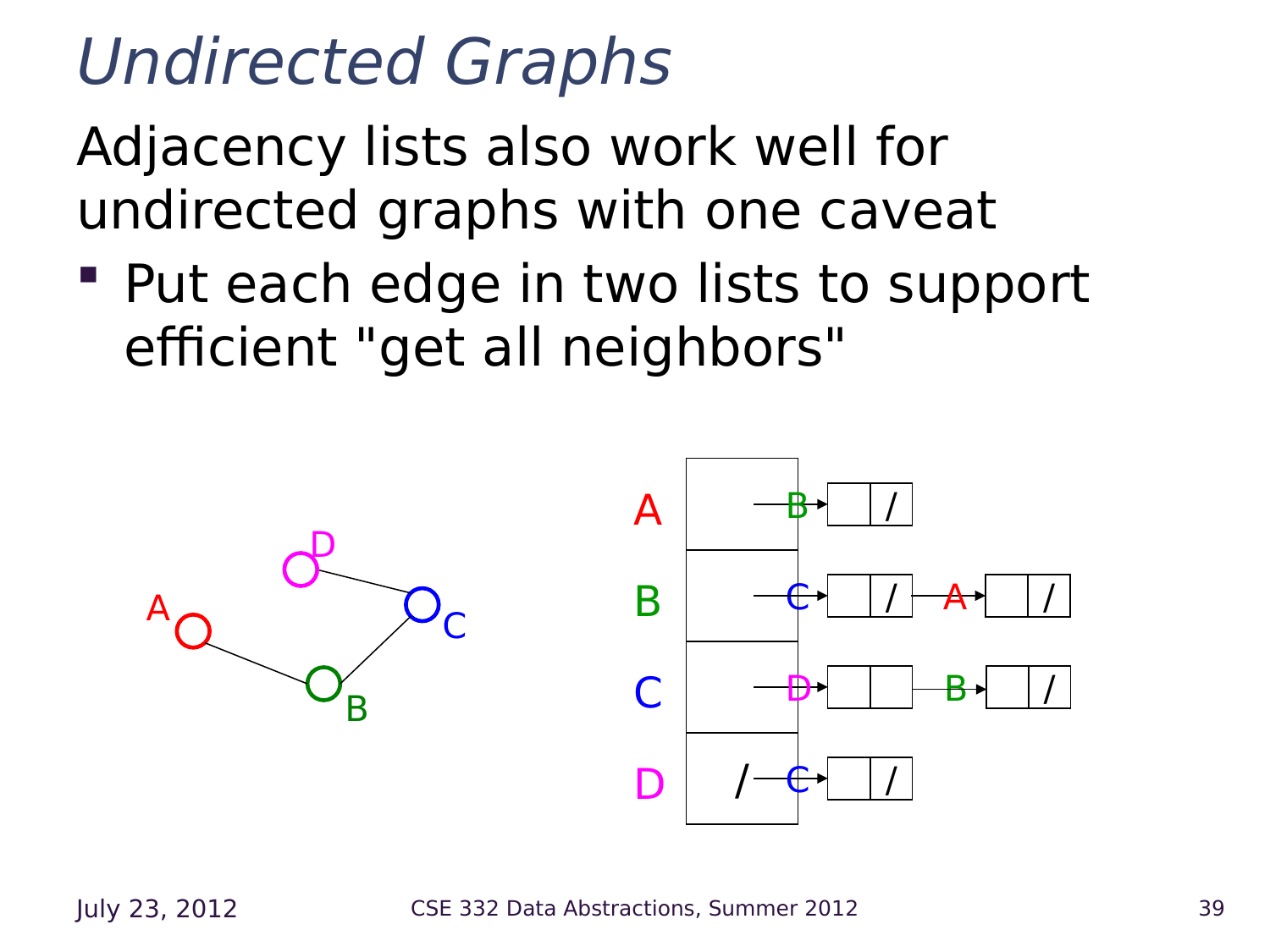

# Undirected Graphs
Adjacency lists also work well for undirected graphs with one caveat
Put each edge in two lists to support efficient "get all neighbors"

A
B

/
D

A

C

B

B
C

/
A

/

C
D

B

/
/
D
C

/
July 23, 2012
CSE 332 Data Abstractions, Summer 2012
39